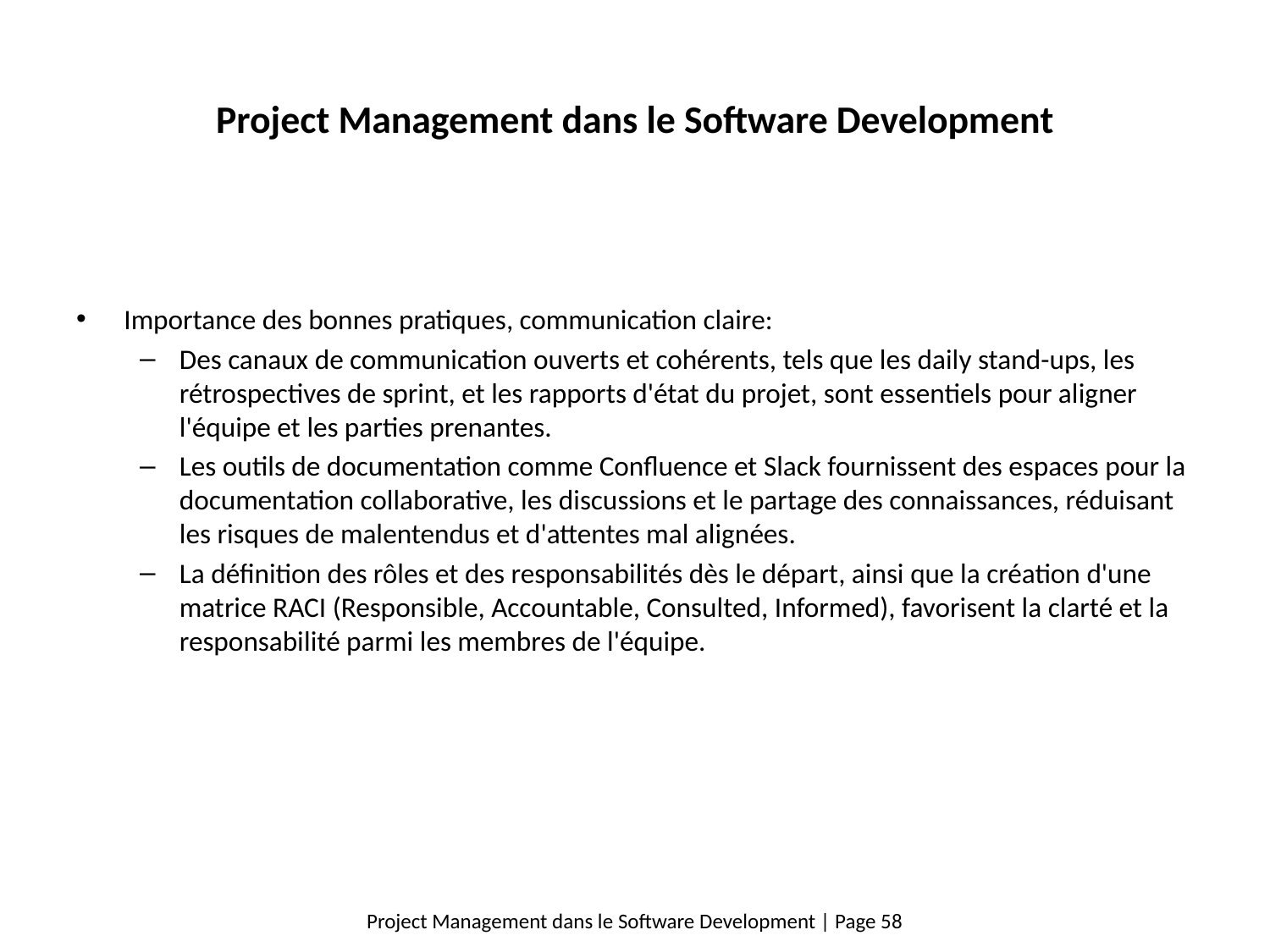

# Project Management dans le Software Development

Importance des bonnes pratiques, communication claire:
Des canaux de communication ouverts et cohérents, tels que les daily stand-ups, les rétrospectives de sprint, et les rapports d'état du projet, sont essentiels pour aligner l'équipe et les parties prenantes.
Les outils de documentation comme Confluence et Slack fournissent des espaces pour la documentation collaborative, les discussions et le partage des connaissances, réduisant les risques de malentendus et d'attentes mal alignées.
La définition des rôles et des responsabilités dès le départ, ainsi que la création d'une matrice RACI (Responsible, Accountable, Consulted, Informed), favorisent la clarté et la responsabilité parmi les membres de l'équipe.

Project Management dans le Software Development | Page 58